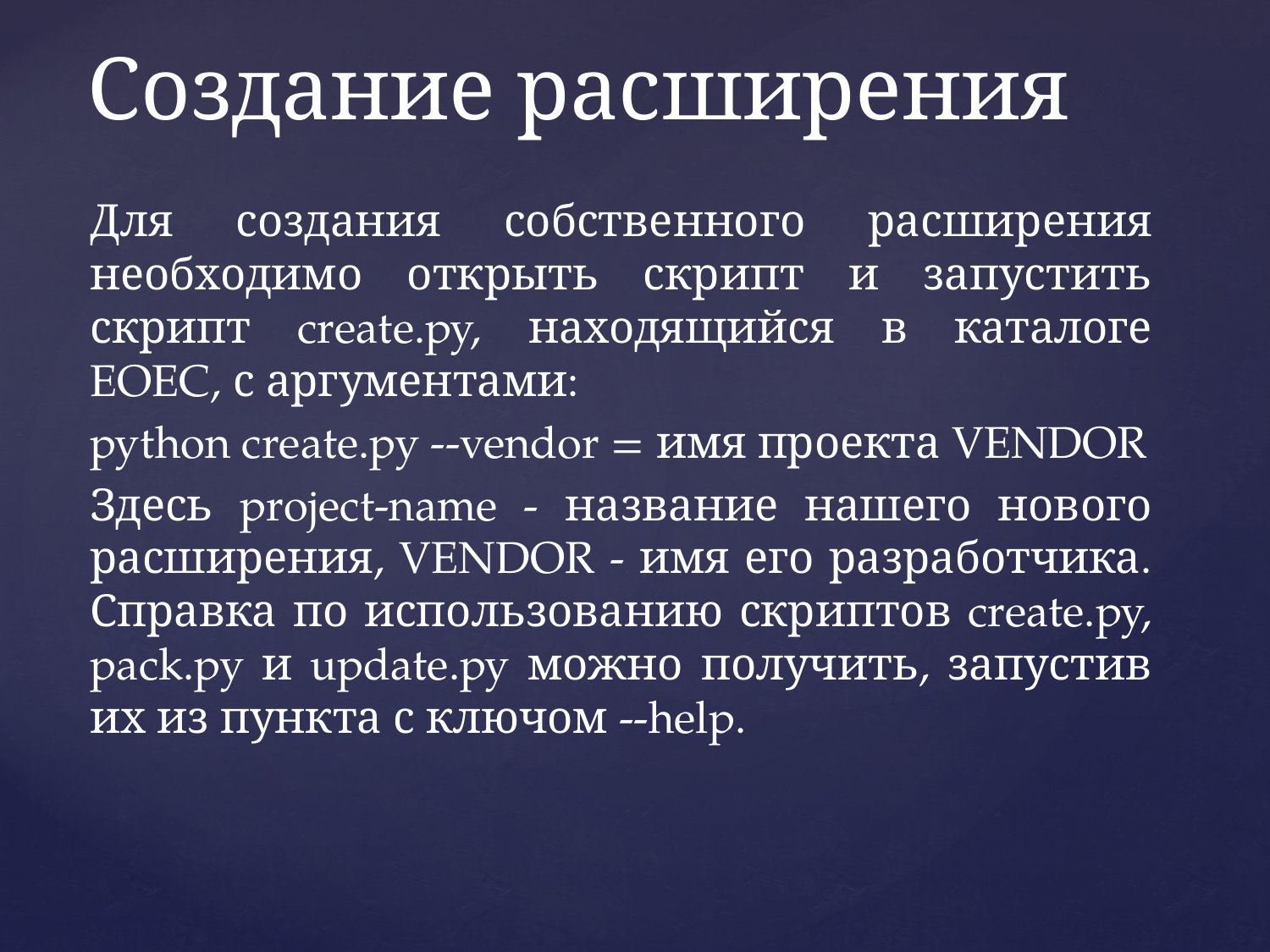

# Создание расширения
Для создания собственного расширения необходимо открыть скрипт и запустить скрипт create.py, находящийся в каталоге EOEC, с аргументами:
python create.py --vendor = имя проекта VENDOR
Здесь project-name - название нашего нового расширения, VENDOR - имя его разработчика. Справка по использованию скриптов create.py, pack.py и update.py можно получить, запустив их из пункта с ключом --help.